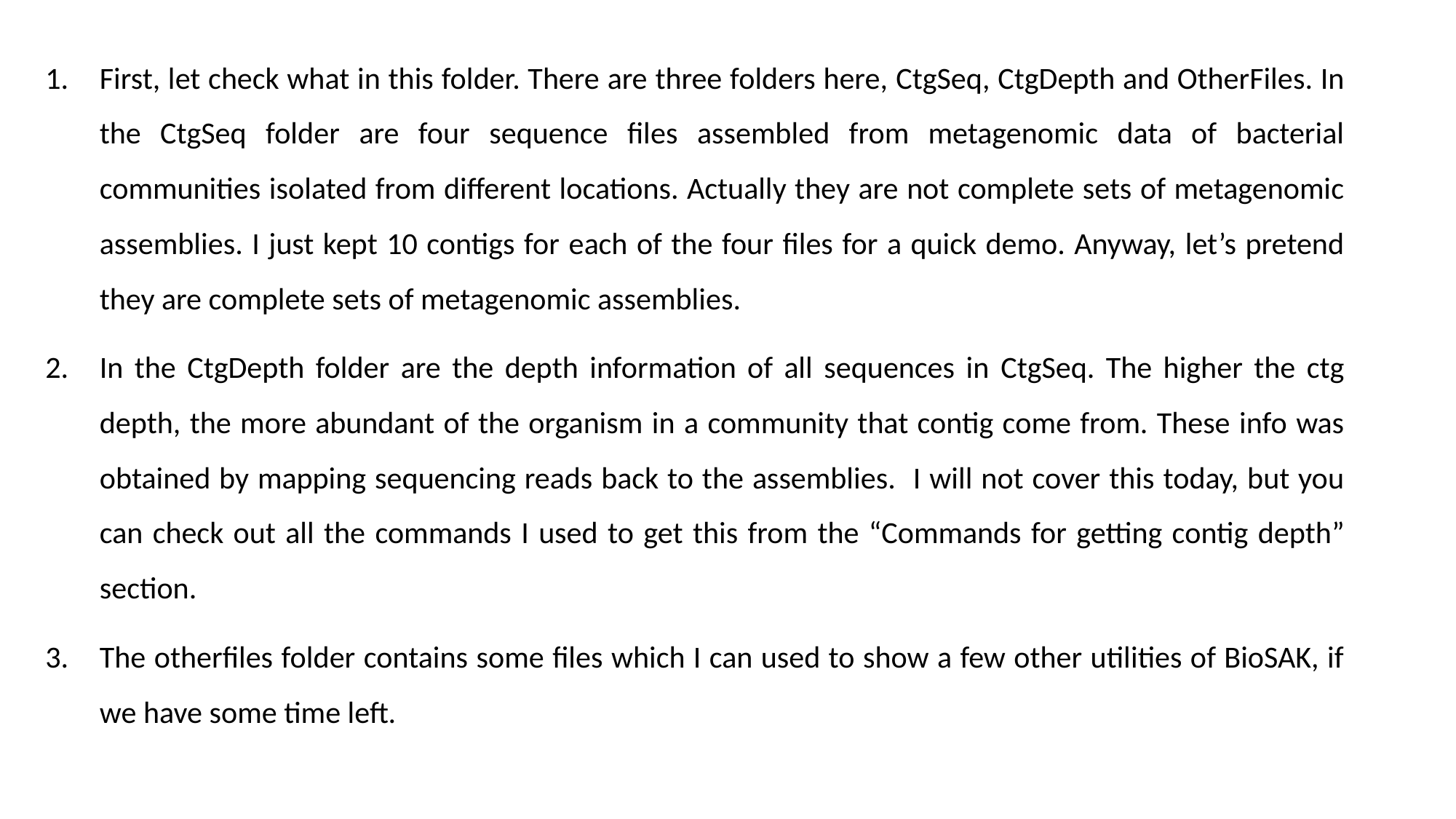

First, let check what in this folder. There are three folders here, CtgSeq, CtgDepth and OtherFiles. In the CtgSeq folder are four sequence files assembled from metagenomic data of bacterial communities isolated from different locations. Actually they are not complete sets of metagenomic assemblies. I just kept 10 contigs for each of the four files for a quick demo. Anyway, let’s pretend they are complete sets of metagenomic assemblies.
In the CtgDepth folder are the depth information of all sequences in CtgSeq. The higher the ctg depth, the more abundant of the organism in a community that contig come from. These info was obtained by mapping sequencing reads back to the assemblies.  I will not cover this today, but you can check out all the commands I used to get this from the “Commands for getting contig depth” section.
The otherfiles folder contains some files which I can used to show a few other utilities of BioSAK, if we have some time left.